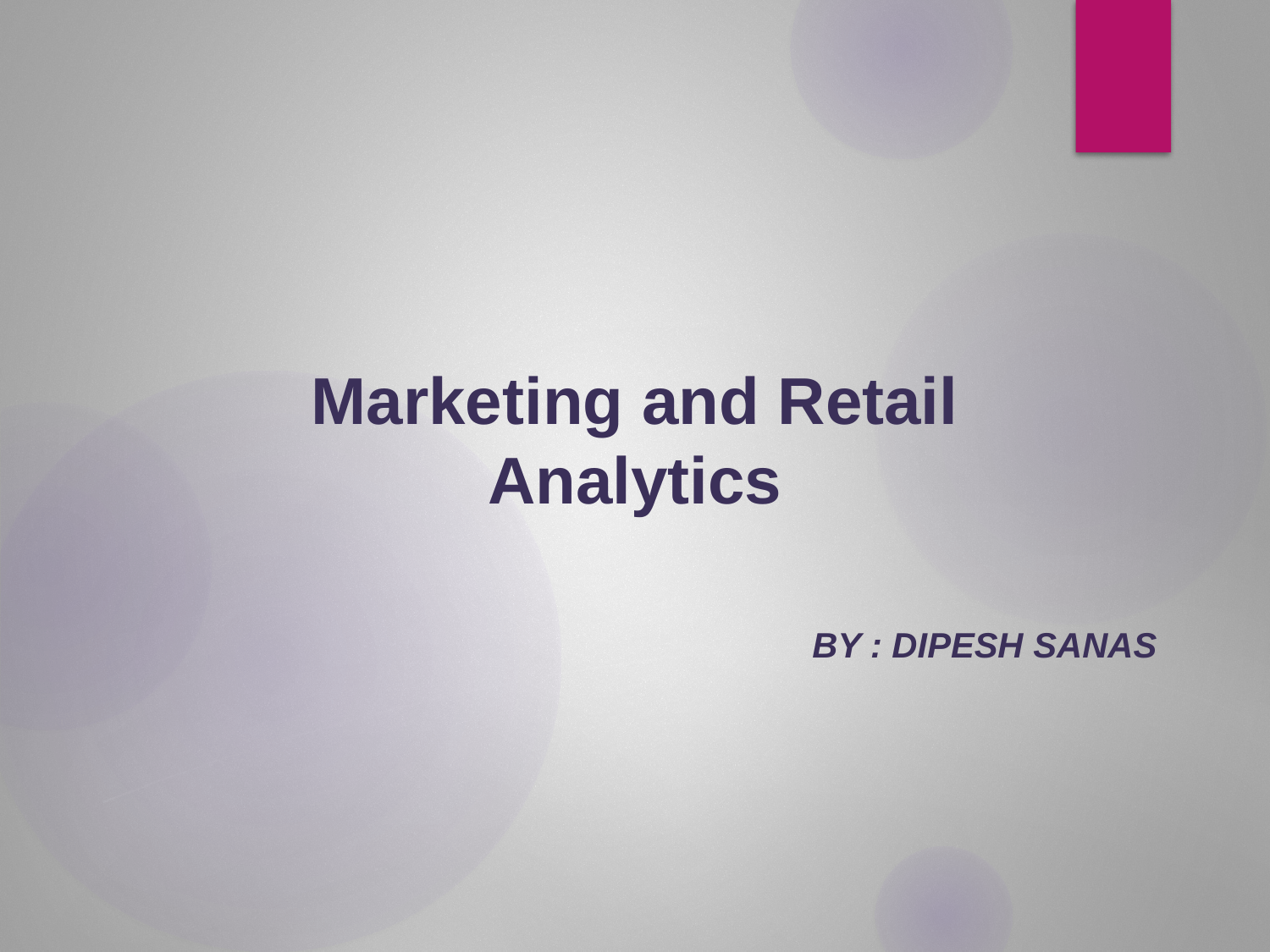

# Marketing and Retail Analytics
By : Dipesh Sanas